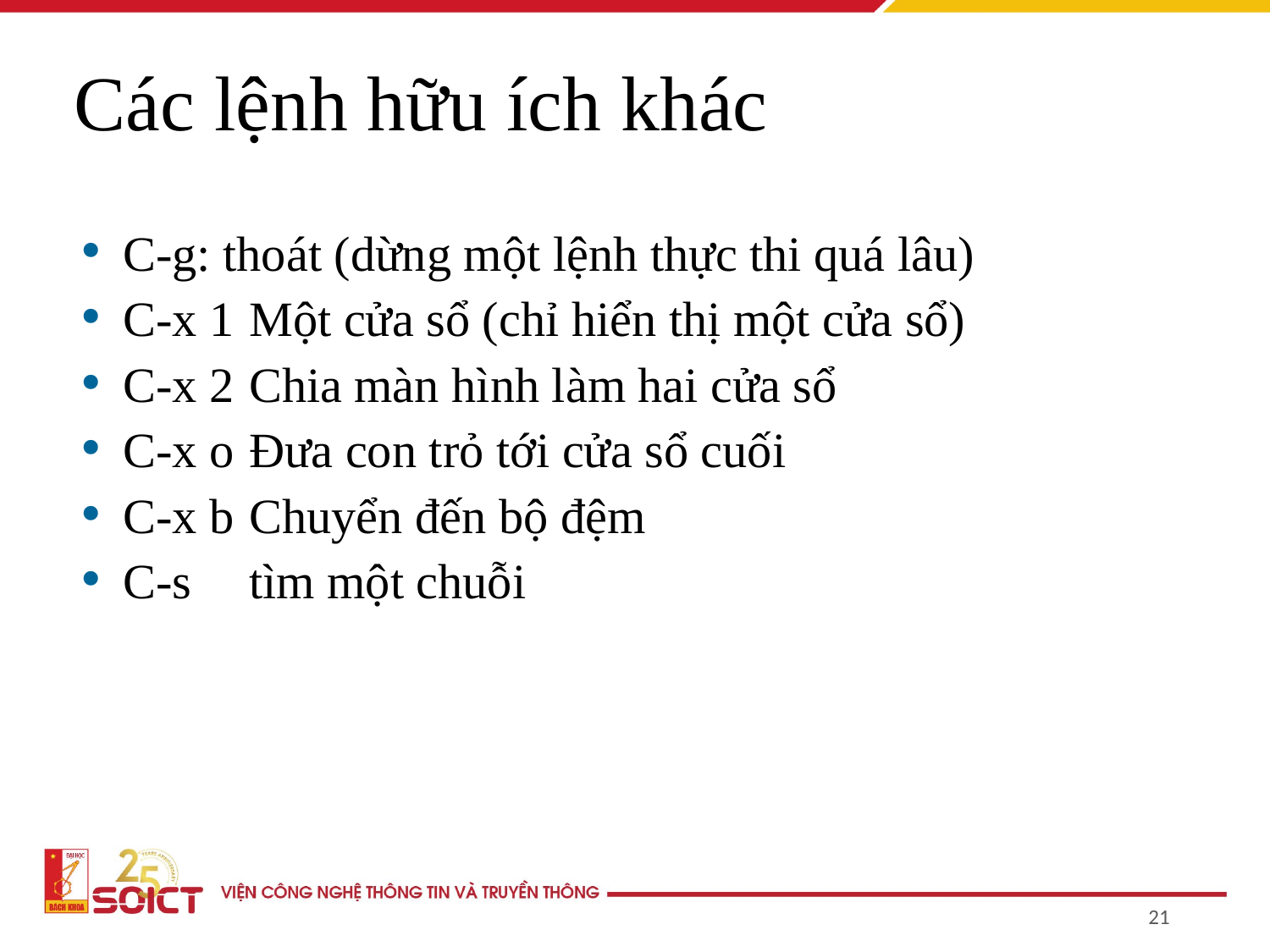

Các lệnh hữu ích khác
C-g: thoát (dừng một lệnh thực thi quá lâu)
C-x 1	Một cửa sổ (chỉ hiển thị một cửa sổ)
C-x 2	Chia màn hình làm hai cửa sổ
C-x o	Đưa con trỏ tới cửa sổ cuối
C-x b	Chuyển đến bộ đệm
C-s	tìm một chuỗi
21